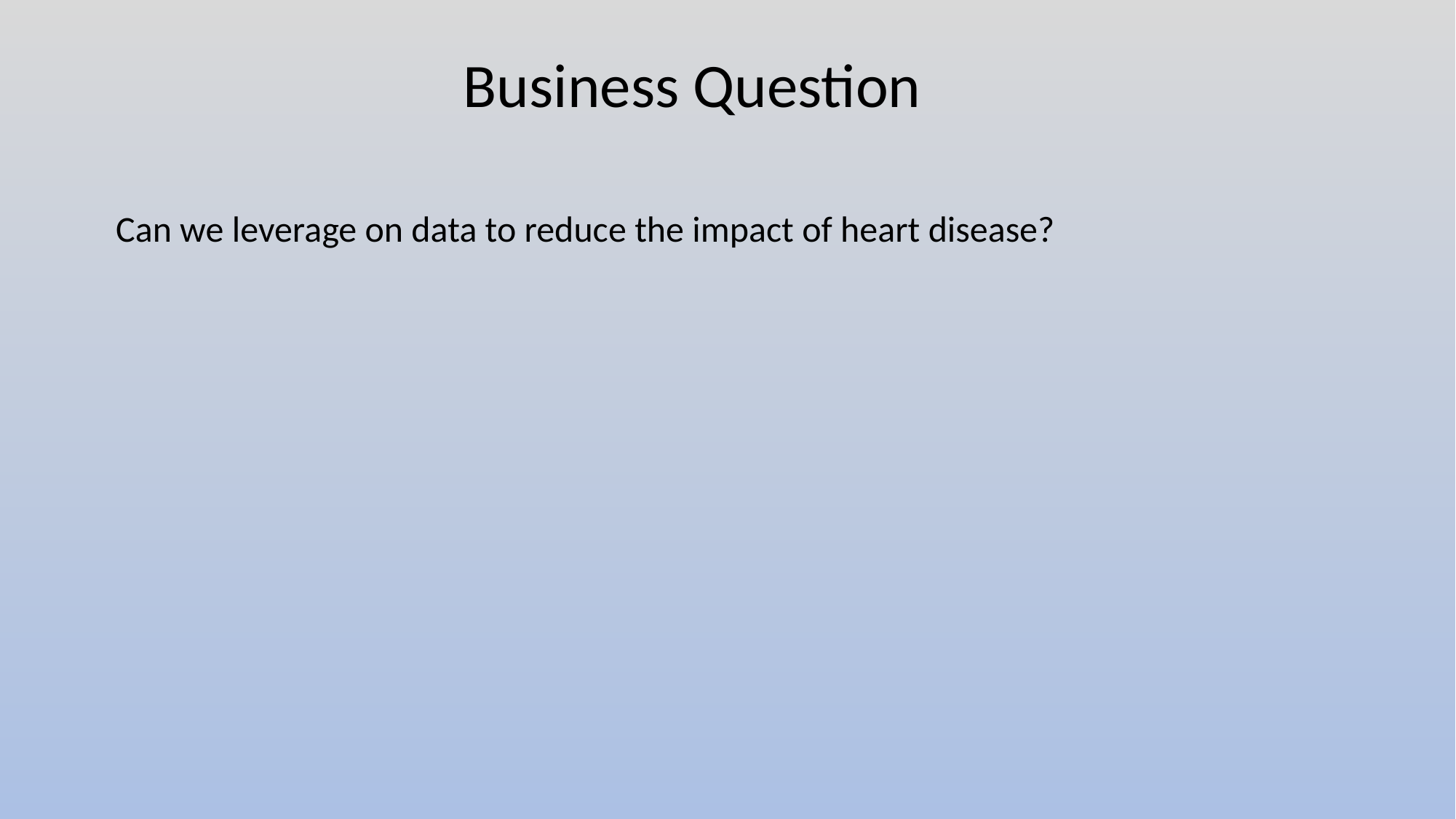

# Business Question

Can we leverage on data to reduce the impact of heart disease?